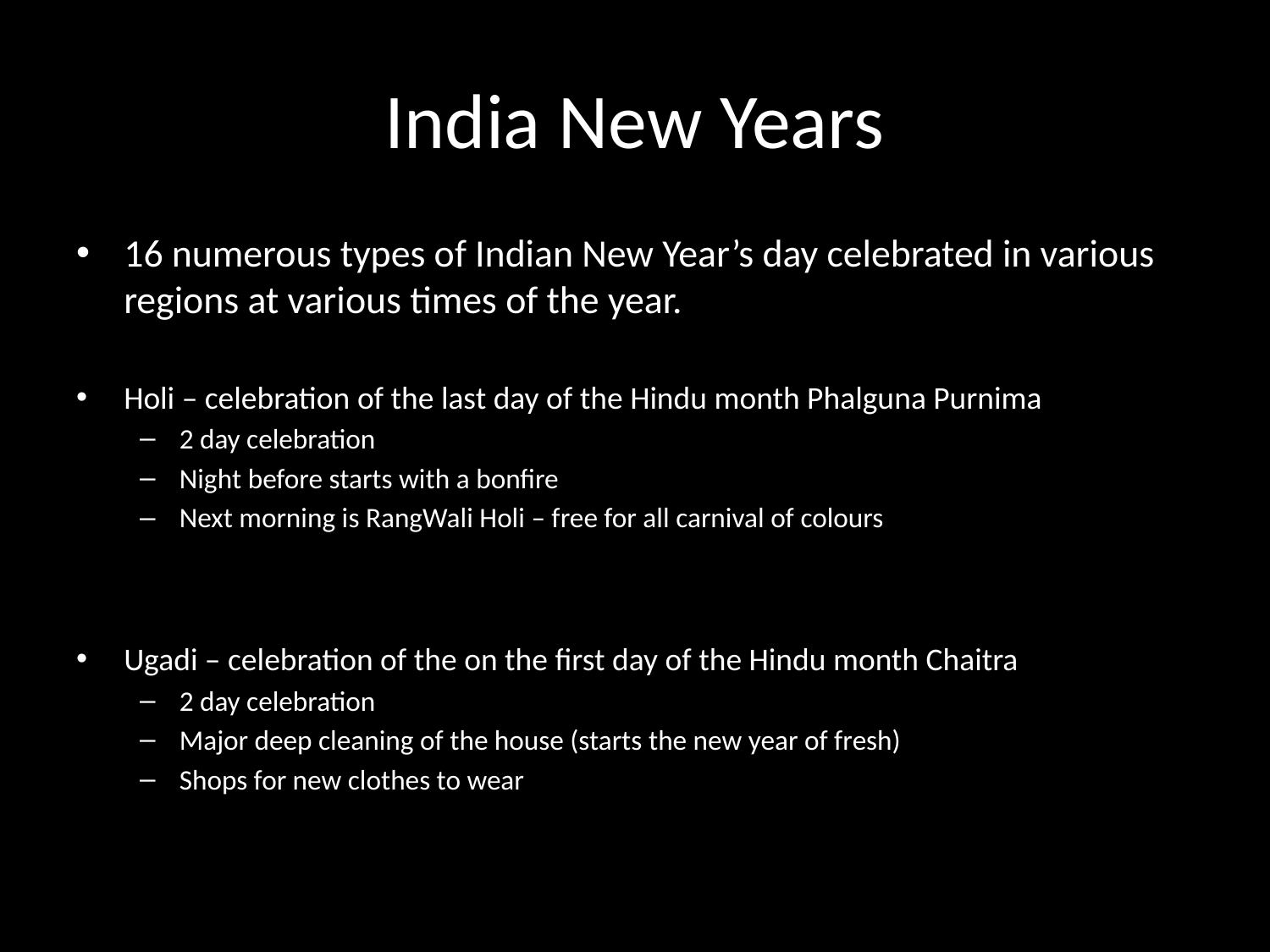

# India New Years
16 numerous types of Indian New Year’s day celebrated in various regions at various times of the year.

Holi – celebration of the last day of the Hindu month Phalguna Purnima
2 day celebration
Night before starts with a bonfire
Next morning is RangWali Holi – free for all carnival of colours

Ugadi – celebration of the on the first day of the Hindu month Chaitra
2 day celebration
Major deep cleaning of the house (starts the new year of fresh)
Shops for new clothes to wear